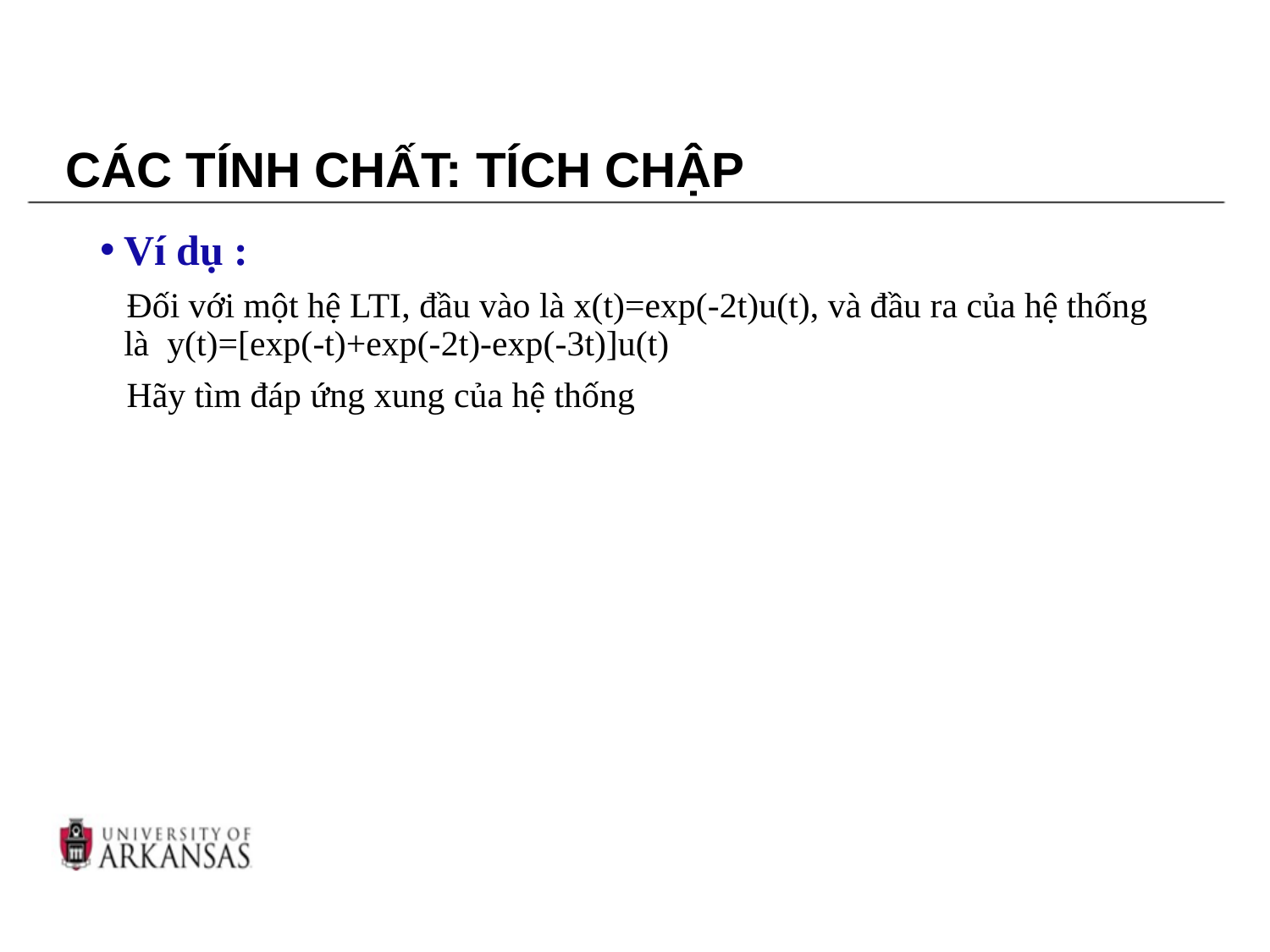

# CÁC TÍNH CHẤT: TÍCH CHẬP
Ví dụ :
   Đối với một hệ LTI, đầu vào là x(t)=exp(-2t)u(t), và đầu ra của hệ thống là  y(t)=[exp(-t)+exp(-2t)-exp(-3t)]u(t)
   Hãy tìm đáp ứng xung của hệ thống